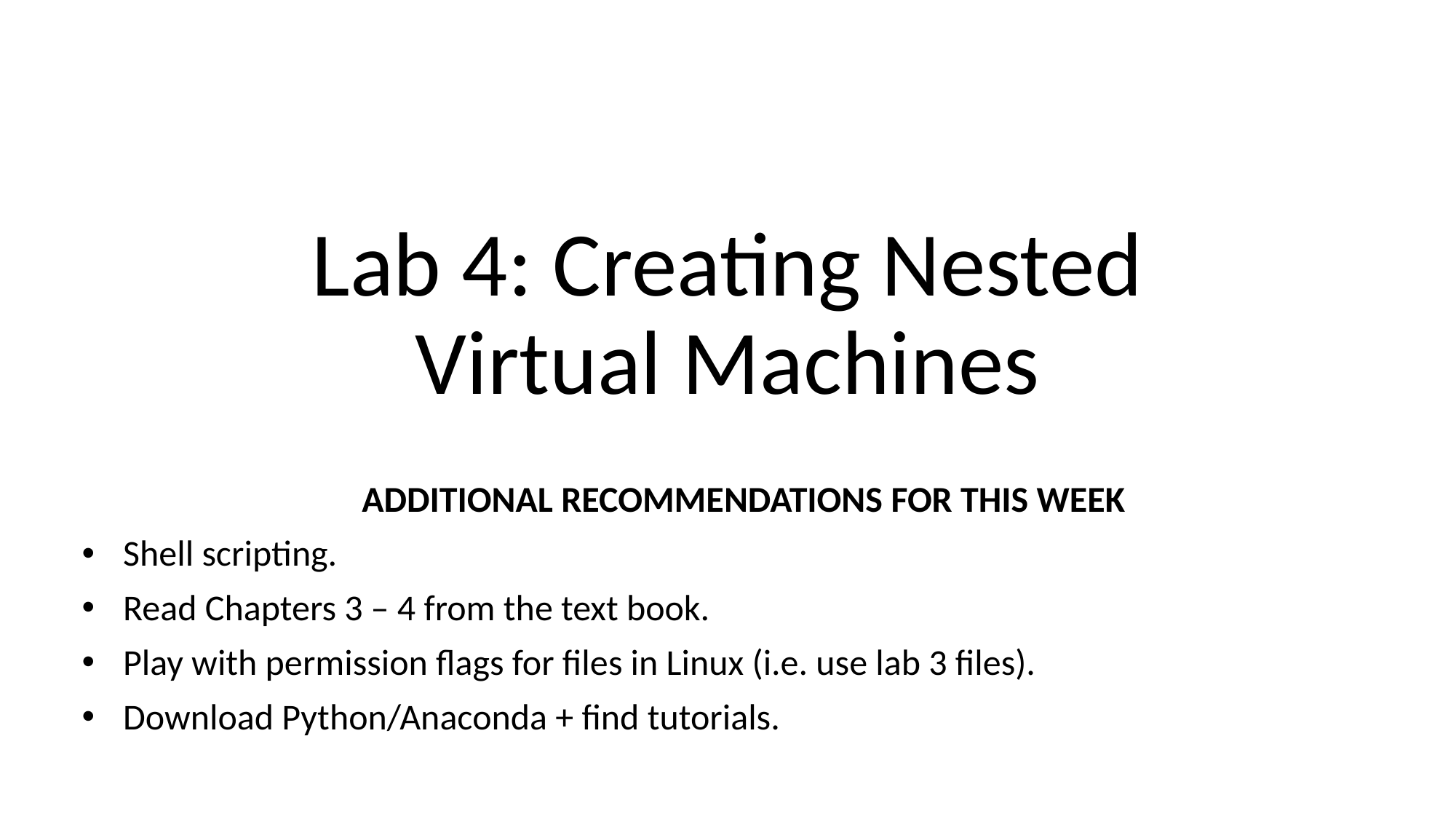

# Lab 4: Creating Nested Virtual Machines
ADDITIONAL RECOMMENDATIONS FOR THIS WEEK
Shell scripting.
Read Chapters 3 – 4 from the text book.
Play with permission flags for files in Linux (i.e. use lab 3 files).
Download Python/Anaconda + find tutorials.